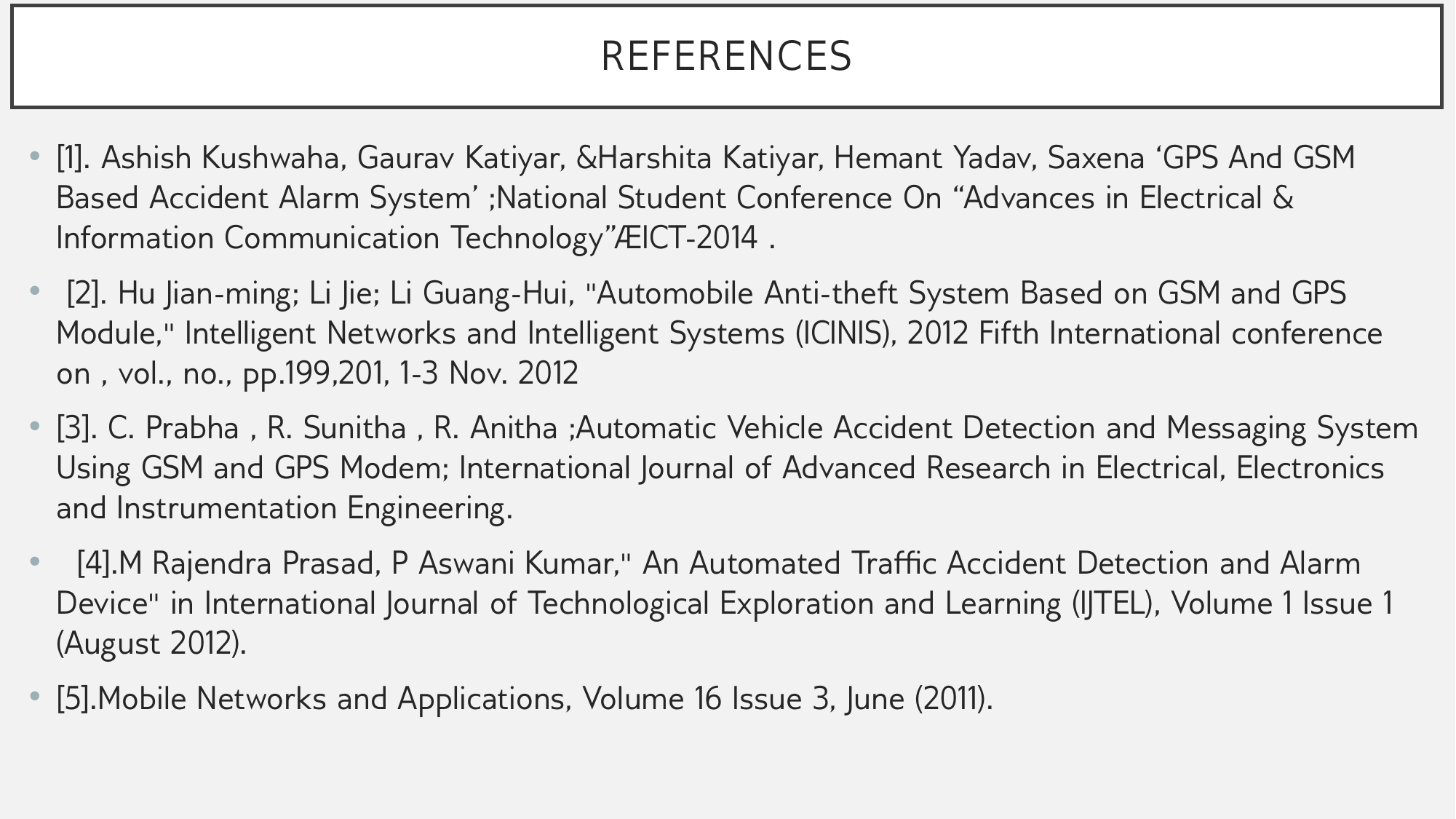

# References
[1]. Ashish Kushwaha, Gaurav Katiyar, &Harshita Katiyar, Hemant Yadav, Saxena ‘GPS And GSM Based Accident Alarm System’ ;National Student Conference On “Advances in Electrical & Information Communication Technology”AEICT-2014 .
 [2]. Hu Jian-ming; Li Jie; Li Guang-Hui, "Automobile Anti-theft System Based on GSM and GPS Module," Intelligent Networks and Intelligent Systems (ICINIS), 2012 Fifth International conference on , vol., no., pp.199,201, 1-3 Nov. 2012
[3]. C. Prabha , R. Sunitha , R. Anitha ;Automatic Vehicle Accident Detection and Messaging System Using GSM and GPS Modem; International Journal of Advanced Research in Electrical, Electronics and Instrumentation Engineering.
  [4].M Rajendra Prasad, P Aswani Kumar," An Automated Traffic Accident Detection and Alarm Device" in International Journal of Technological Exploration and Learning (IJTEL), Volume 1 Issue 1 (August 2012).
[5].Mobile Networks and Applications, Volume 16 Issue 3, June (2011).